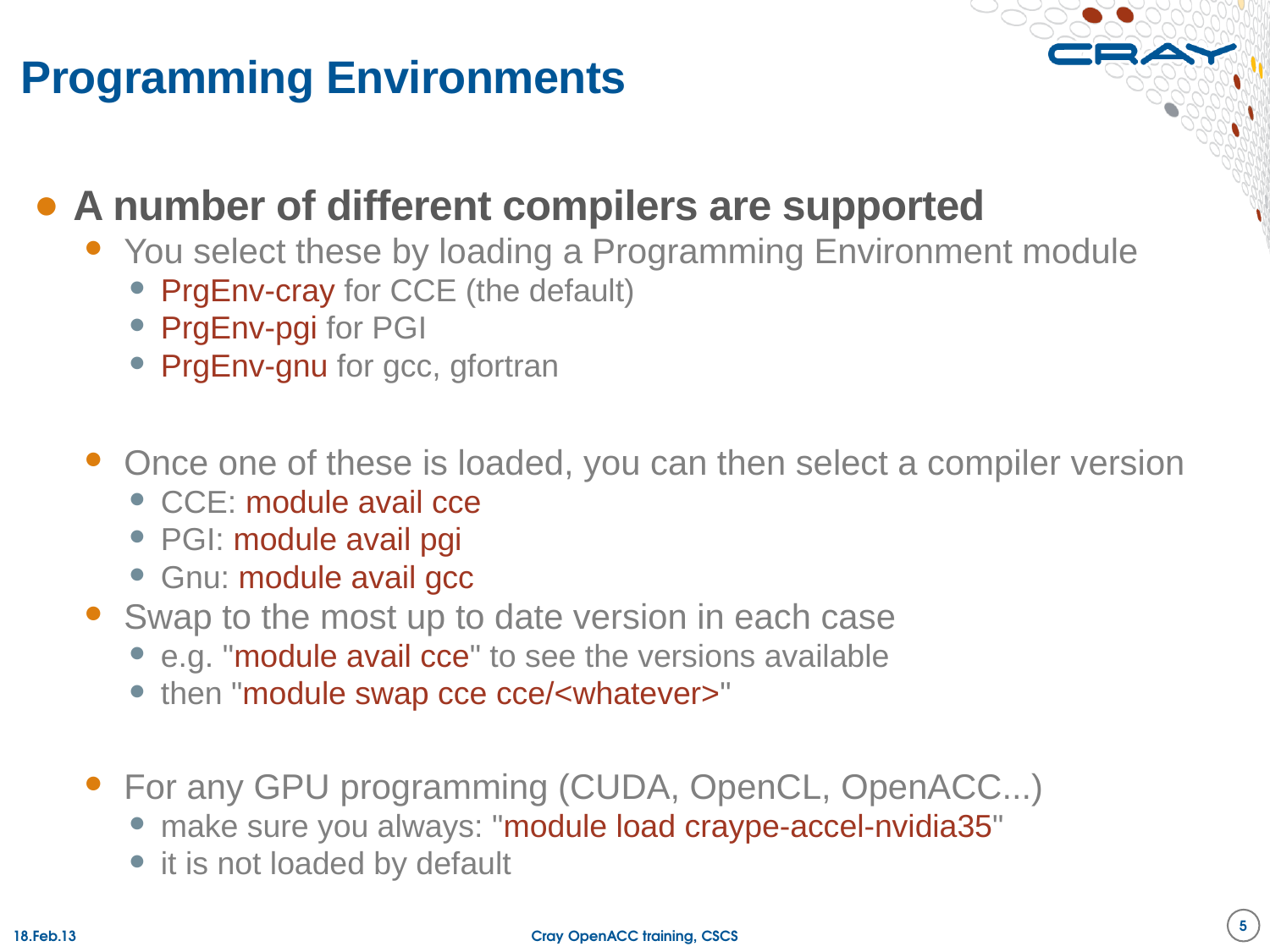

# Programming Environments
A number of different compilers are supported
You select these by loading a Programming Environment module
PrgEnv-cray for CCE (the default)
PrgEnv-pgi for PGI
PrgEnv-gnu for gcc, gfortran

Once one of these is loaded, you can then select a compiler version
CCE: module avail cce
PGI: module avail pgi
Gnu: module avail gcc
Swap to the most up to date version in each case
e.g. "module avail cce" to see the versions available
then "module swap cce cce/<whatever>"

For any GPU programming (CUDA, OpenCL, OpenACC...)
make sure you always: "module load craype-accel-nvidia35"
it is not loaded by default

5
18.Feb.13
Cray OpenACC training, CSCS